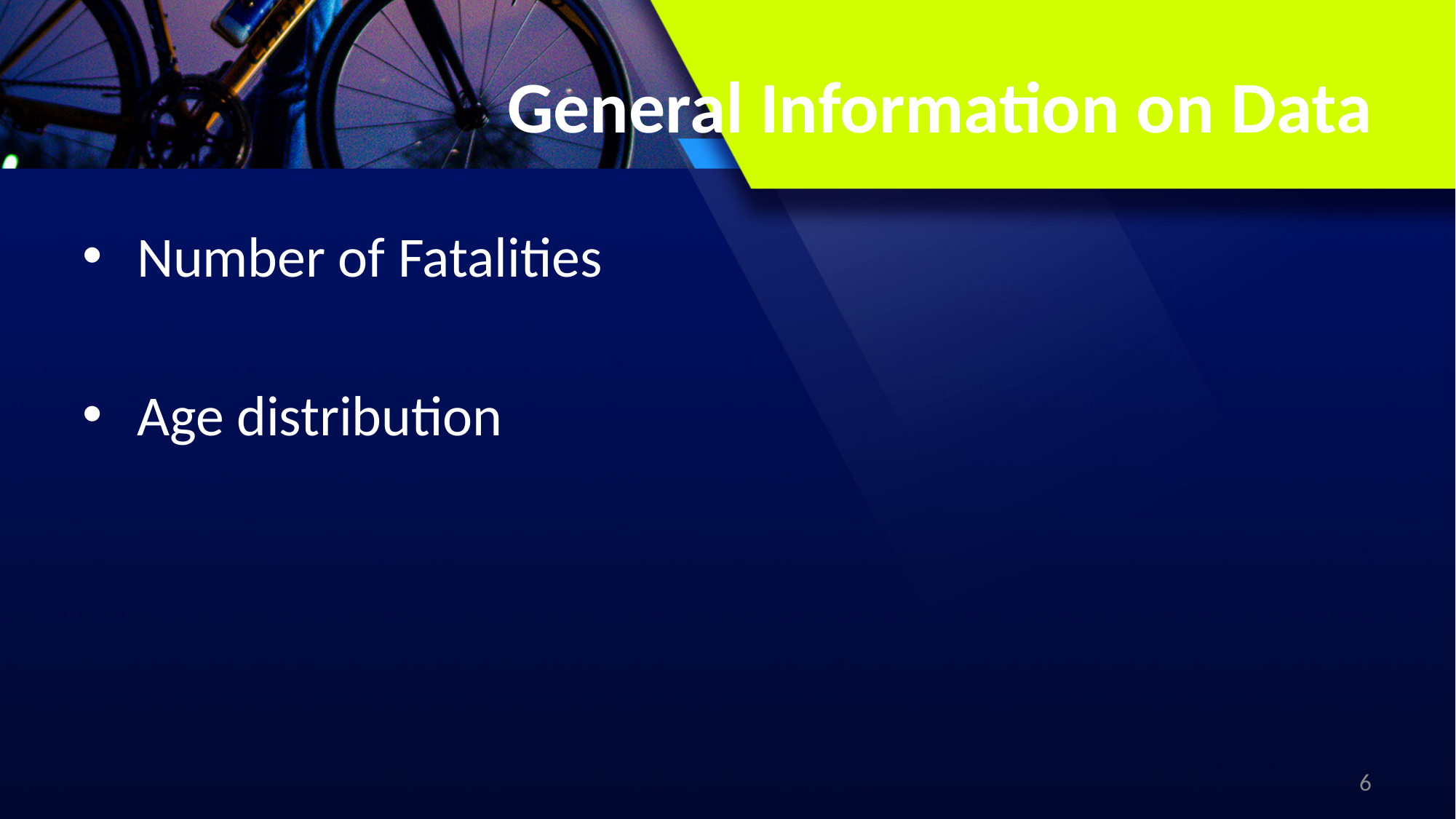

# General Information on Data
Number of Fatalities

Age distribution

6